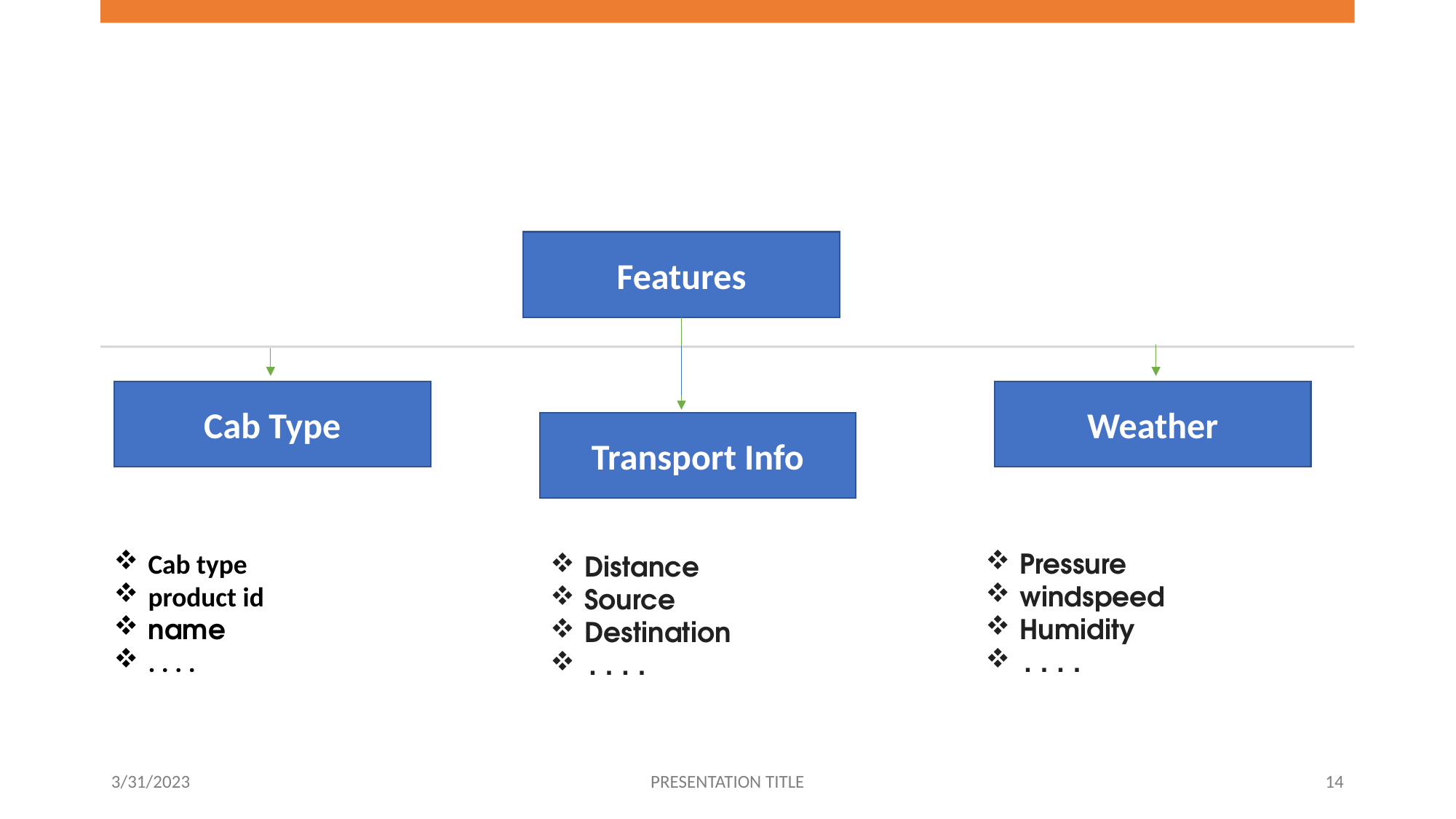

Features

Cab Type
Weather
Transport Info
Cab type
product id
name
. . . .
Pressure
windspeed
Humidity
....
Distance
Source
Destination
....
3/31/2023
PRESENTATION TITLE
14